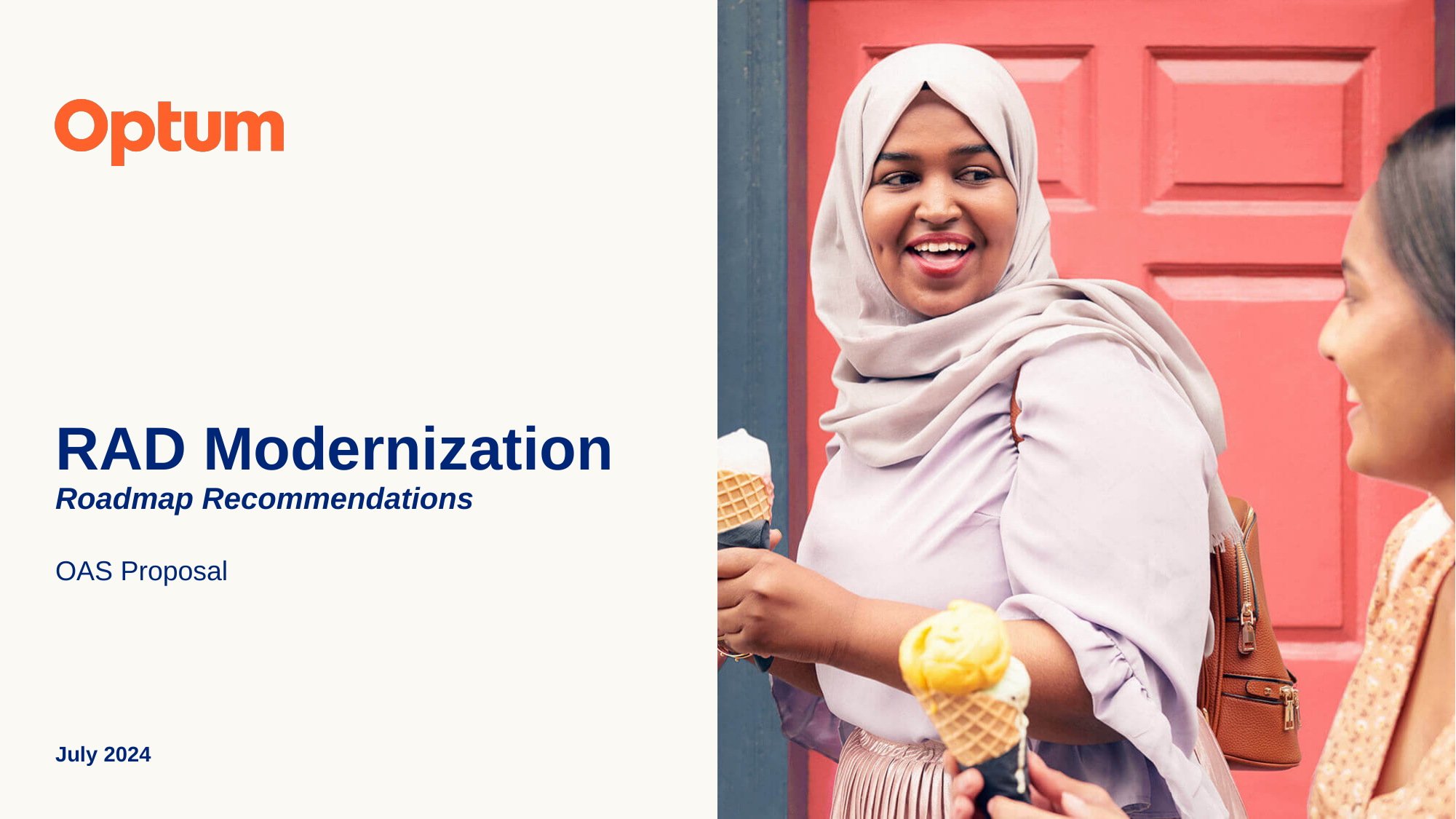

# RAD Modernization Roadmap Recommendations
OAS Proposal
July 2024